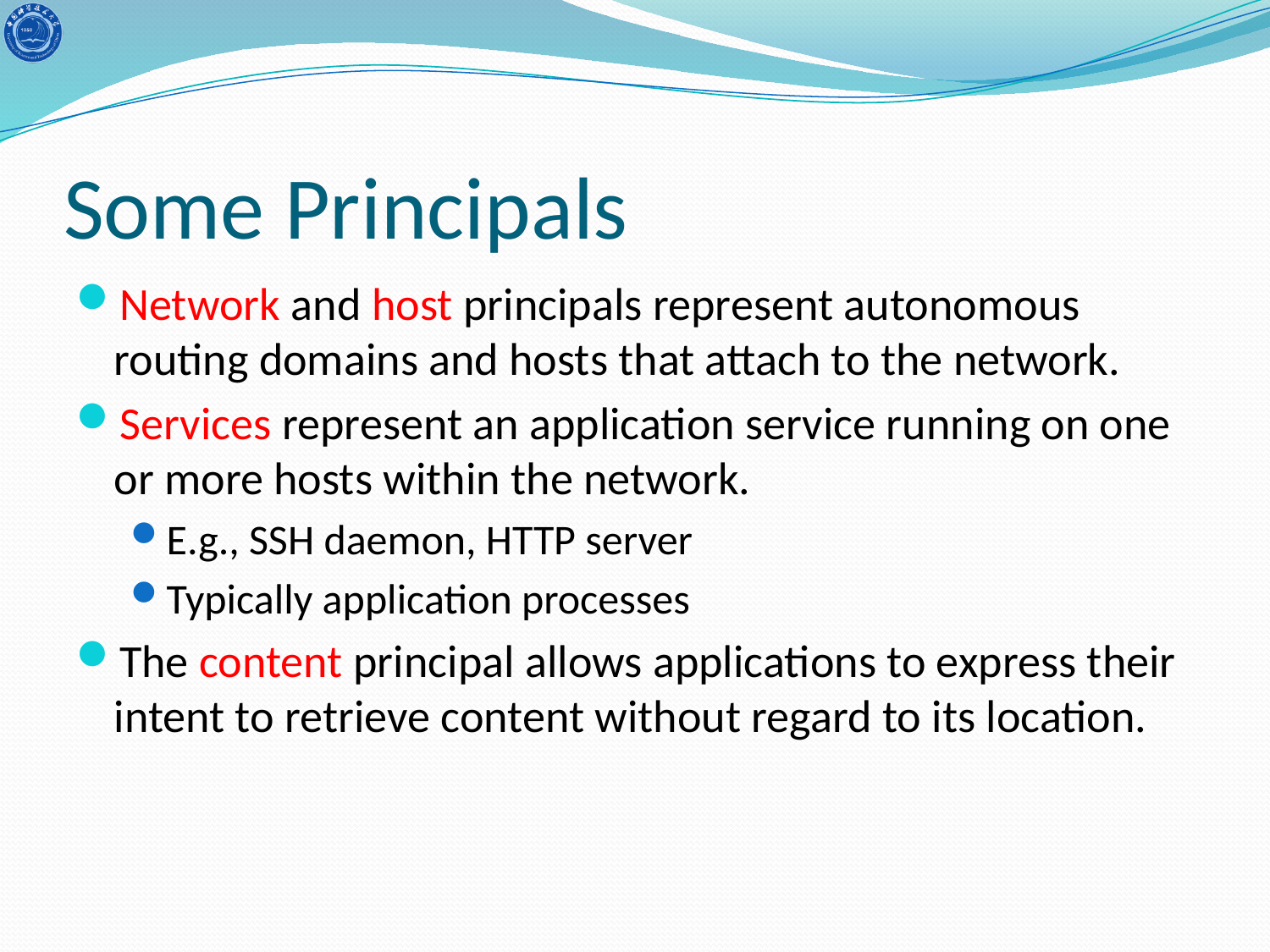

# Some Principals
Network and host principals represent autonomous routing domains and hosts that attach to the network.
Services represent an application service running on one or more hosts within the network.
E.g., SSH daemon, HTTP server
Typically application processes
The content principal allows applications to express their intent to retrieve content without regard to its location.